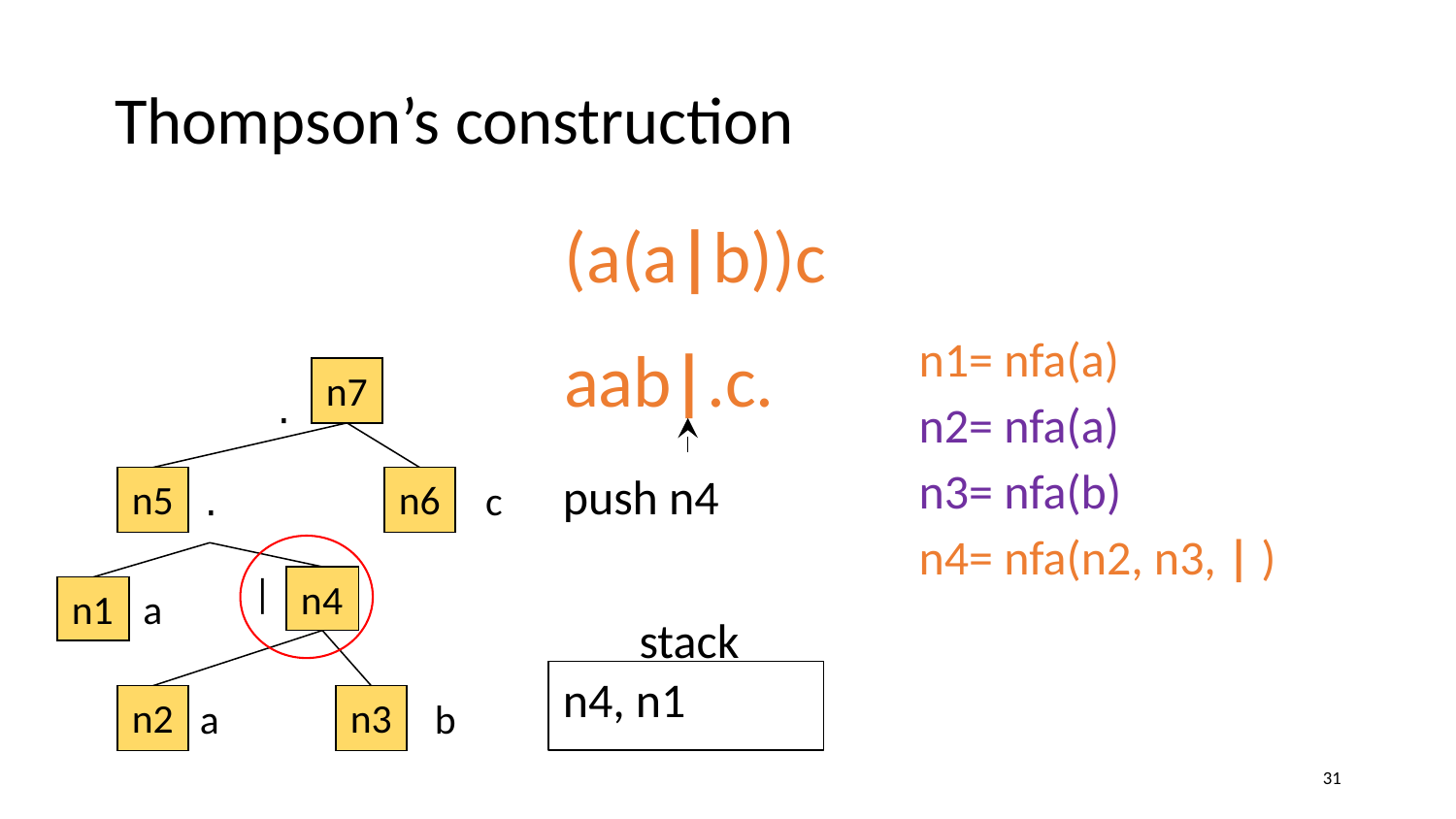

# Thompson’s construction
(a(a|b))c
n1= nfa(a)
aab|.c.
n7
⋅
n5
n6
c
⋅
|
n4
n1
a
n2
n3
b
a
n2= nfa(a)
n3= nfa(b)
push n4
n4= nfa(n2, n3, | )

stack
n4, n1
31